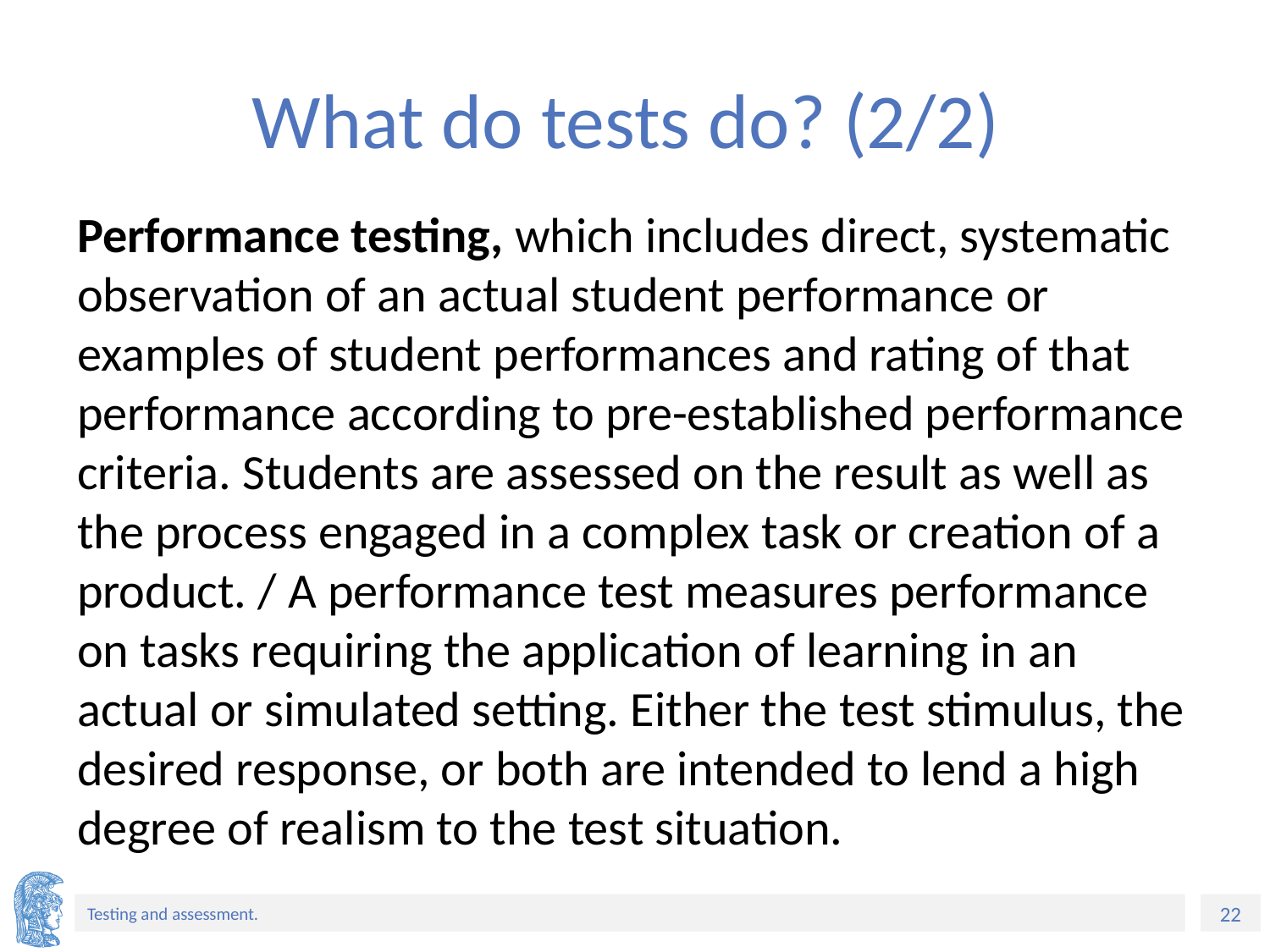

# What do tests do? (2/2)
Performance testing, which includes direct, systematic observation of an actual student performance or examples of student performances and rating of that performance according to pre-established performance criteria. Students are assessed on the result as well as the process engaged in a complex task or creation of a product. / A performance test measures performance on tasks requiring the application of learning in an actual or simulated setting. Either the test stimulus, the desired response, or both are intended to lend a high degree of realism to the test situation.